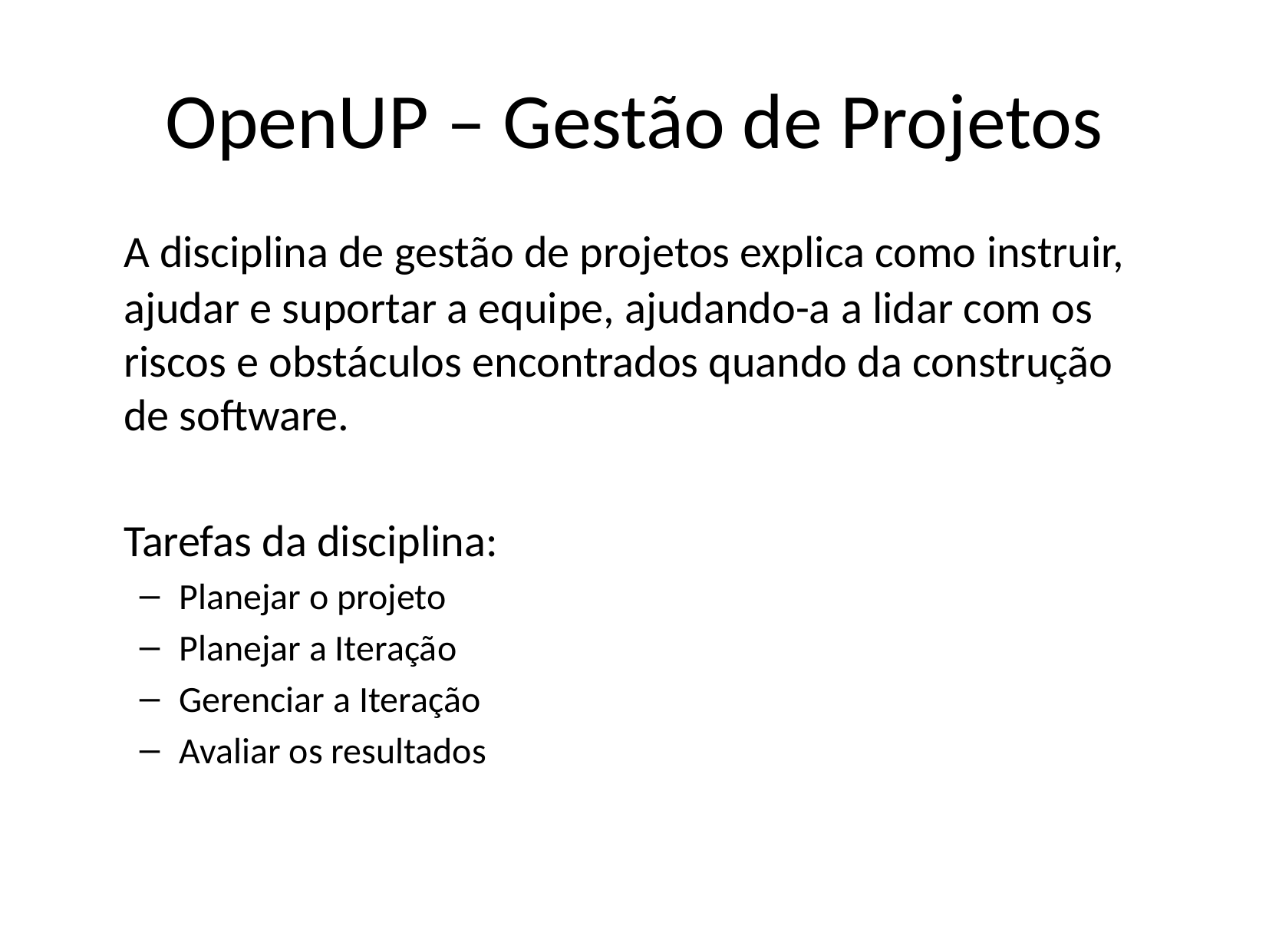

# OpenUP – Gestão de Projetos
	A disciplina de gestão de projetos explica como instruir, ajudar e suportar a equipe, ajudando-a a lidar com os riscos e obstáculos encontrados quando da construção de software.

	Tarefas da disciplina:
Planejar o projeto
Planejar a Iteração
Gerenciar a Iteração
Avaliar os resultados